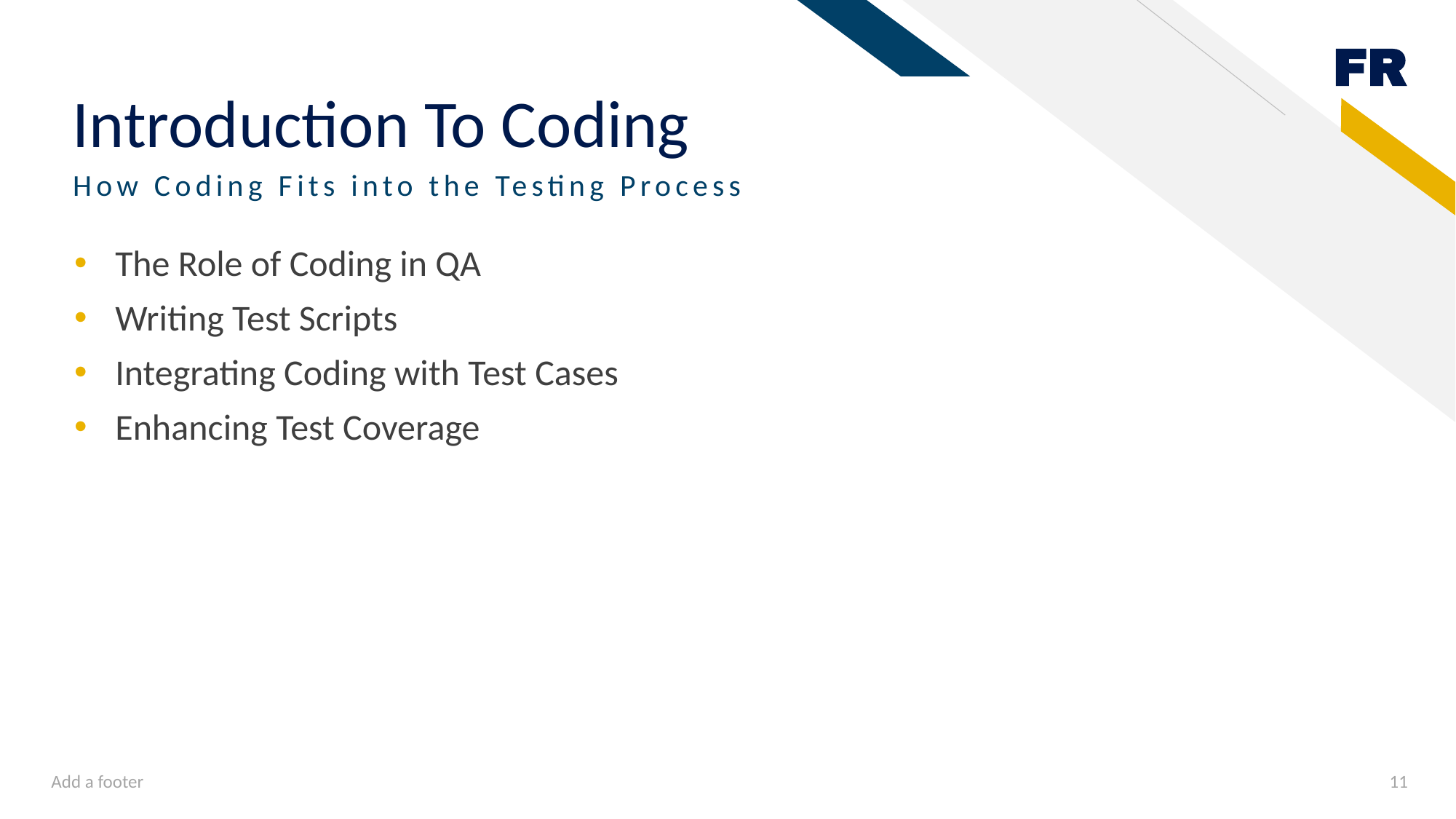

# Introduction To Coding
How Coding Fits into the Testing Process
The Role of Coding in QA
Writing Test Scripts
Integrating Coding with Test Cases
Enhancing Test Coverage
Add a footer
11